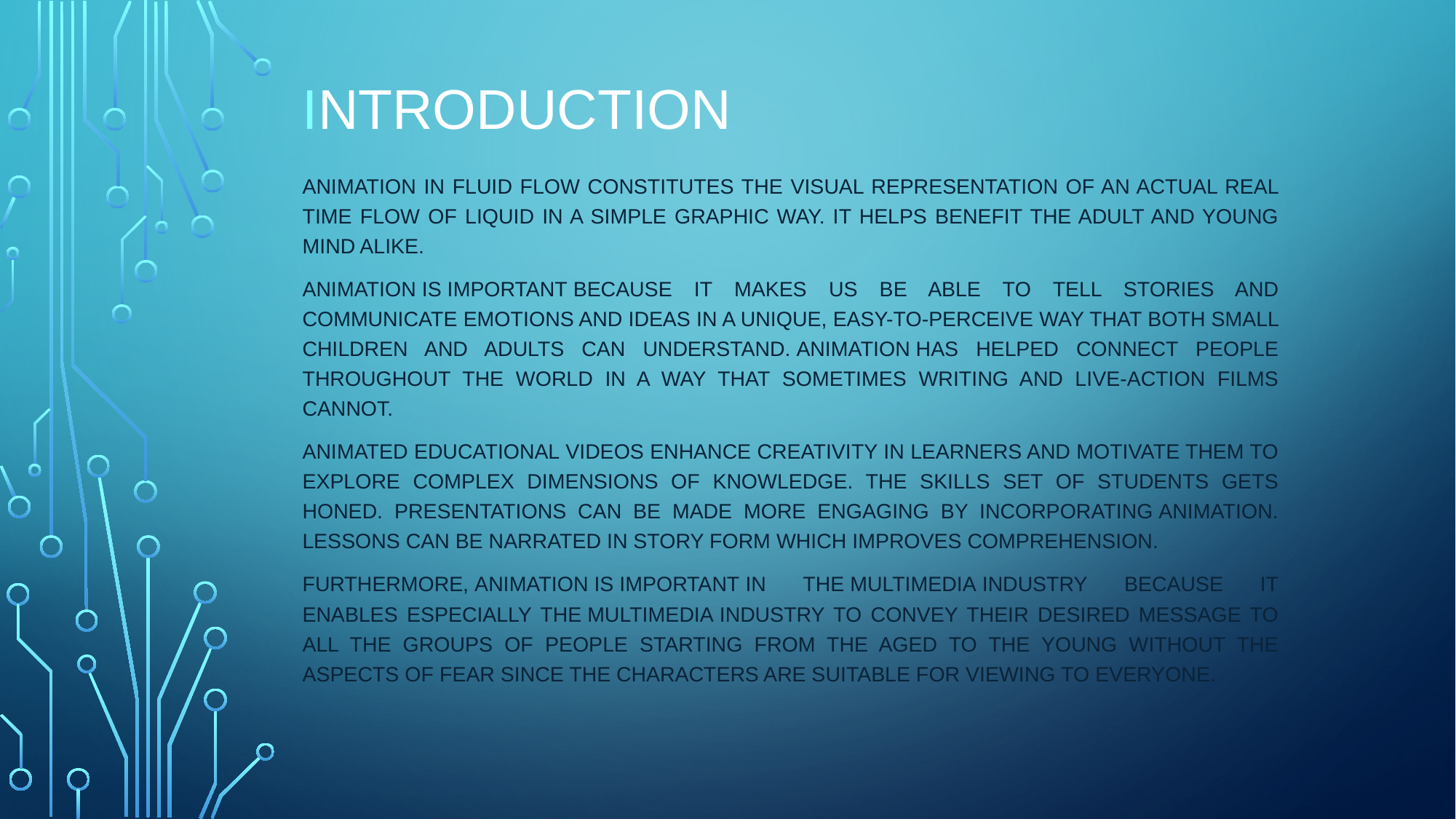

# INTRODUCTION
Animation in fluid flow constitutes the visual representation of an actual real time flow of liquid in a simple graphic way. It helps benefit the adult and young mind alike.
Animation is important because it makes us be able to tell stories and communicate emotions and ideas in a unique, easy-to-perceive way that both small children and adults can understand. Animation has helped connect people throughout the world in a way that sometimes writing and live-action films cannot.
Animated educational videos enhance creativity in learners and motivate them to explore complex dimensions of knowledge. The skills set of students gets honed. Presentations can be made more engaging by incorporating animation. Lessons can be narrated in story form which improves comprehension.
Furthermore, animation is important in the multimedia industry because it enables especially the multimedia industry to convey their desired message to all the groups of people starting from the aged to the young without the aspects of fear since the characters are suitable for viewing to everyone.